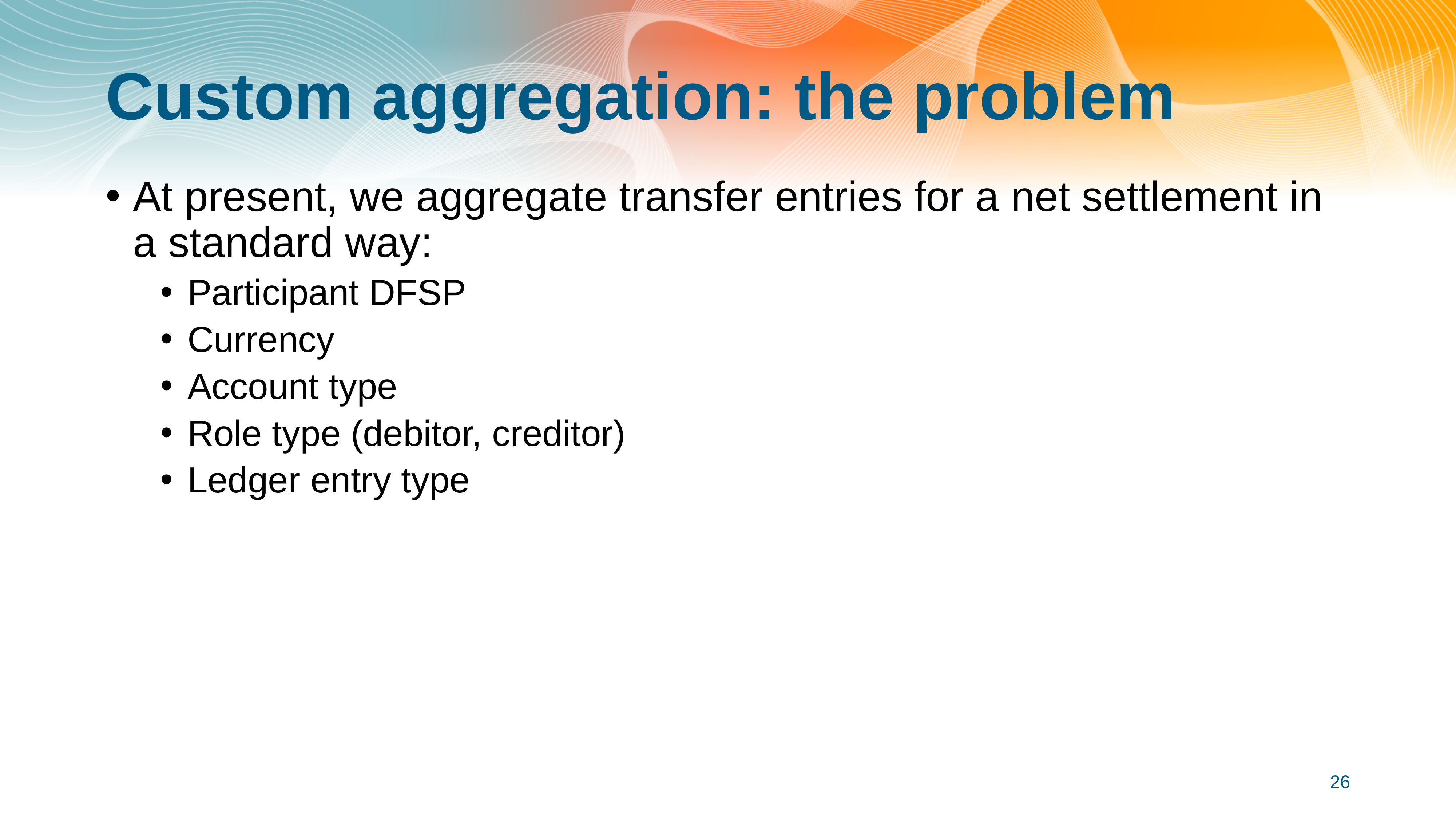

# Custom aggregation: the problem
At present, we aggregate transfer entries for a net settlement in a standard way:
Participant DFSP
Currency
Account type
Role type (debitor, creditor)
Ledger entry type
26